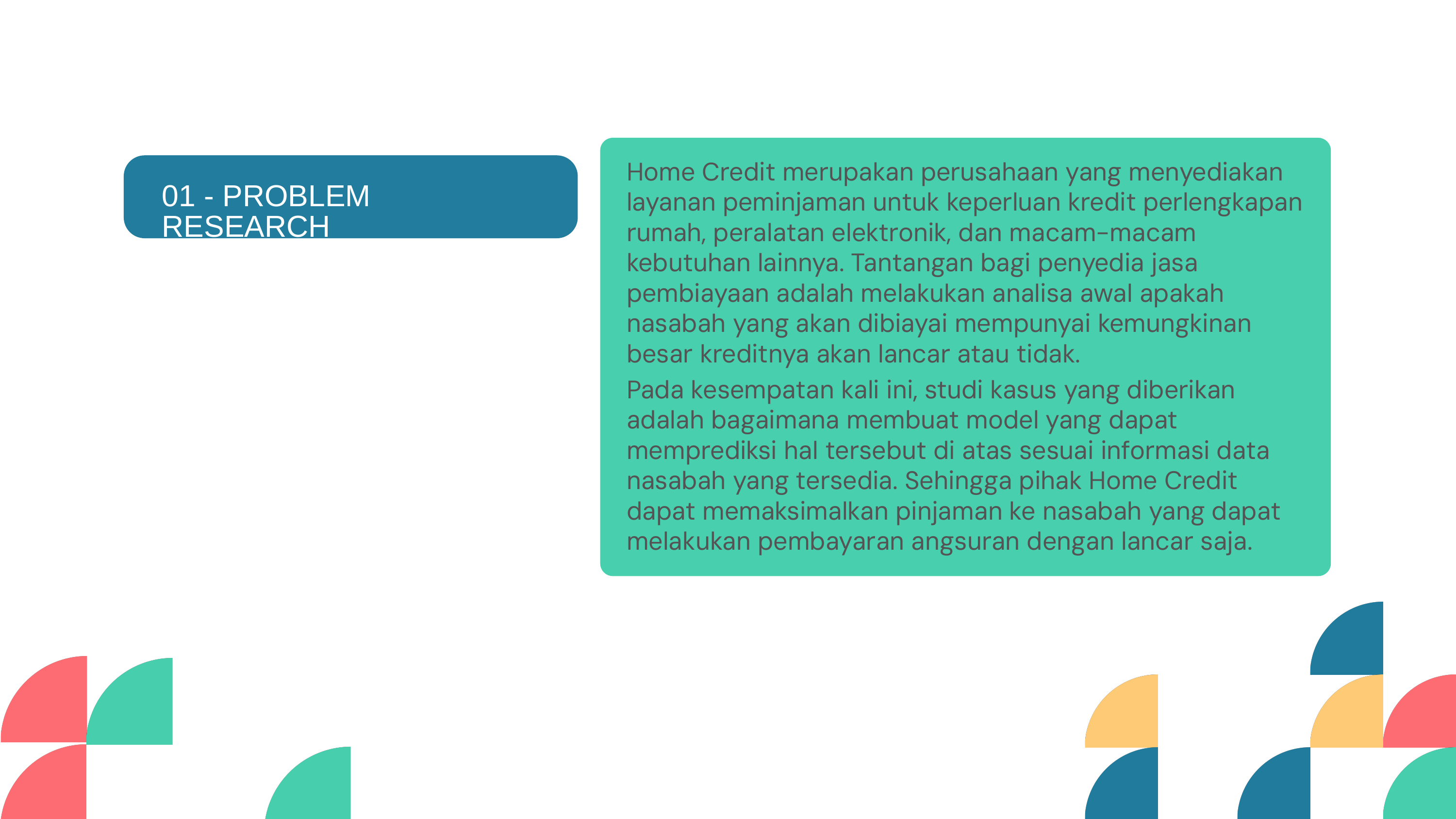

Home Credit merupakan perusahaan yang menyediakan layanan peminjaman untuk keperluan kredit perlengkapan rumah, peralatan elektronik, dan macam-macam kebutuhan lainnya. Tantangan bagi penyedia jasa pembiayaan adalah melakukan analisa awal apakah nasabah yang akan dibiayai mempunyai kemungkinan besar kreditnya akan lancar atau tidak.
01 - PROBLEM RESEARCH
Pada kesempatan kali ini, studi kasus yang diberikan adalah bagaimana membuat model yang dapat memprediksi hal tersebut di atas sesuai informasi data nasabah yang tersedia. Sehingga pihak Home Credit dapat memaksimalkan pinjaman ke nasabah yang dapat melakukan pembayaran angsuran dengan lancar saja.
02 - DATASET EXPLORATORY